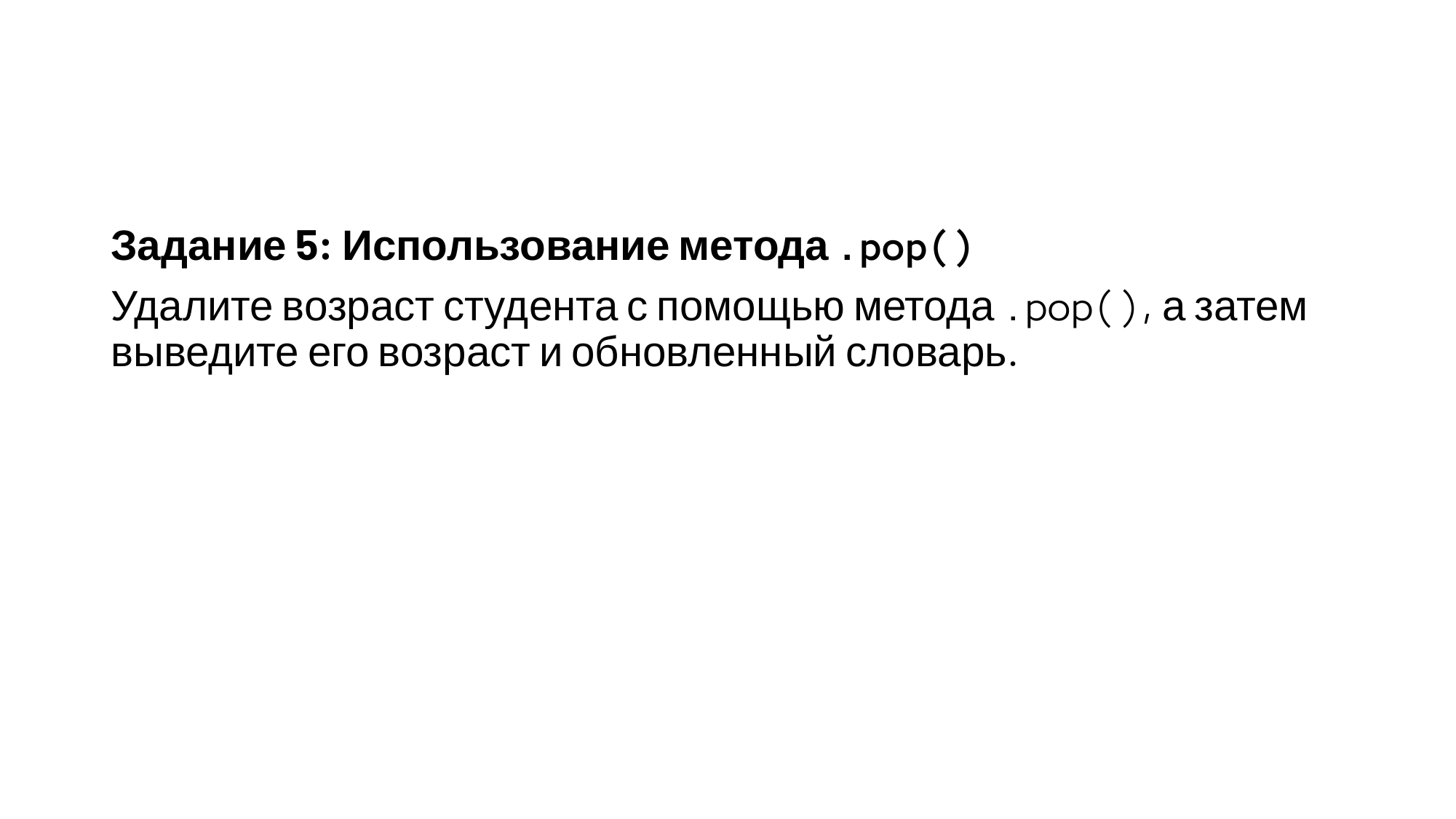

#
Задание 5: Использование метода .pop()
Удалите возраст студента с помощью метода .pop(), а затем выведите его возраст и обновленный словарь.